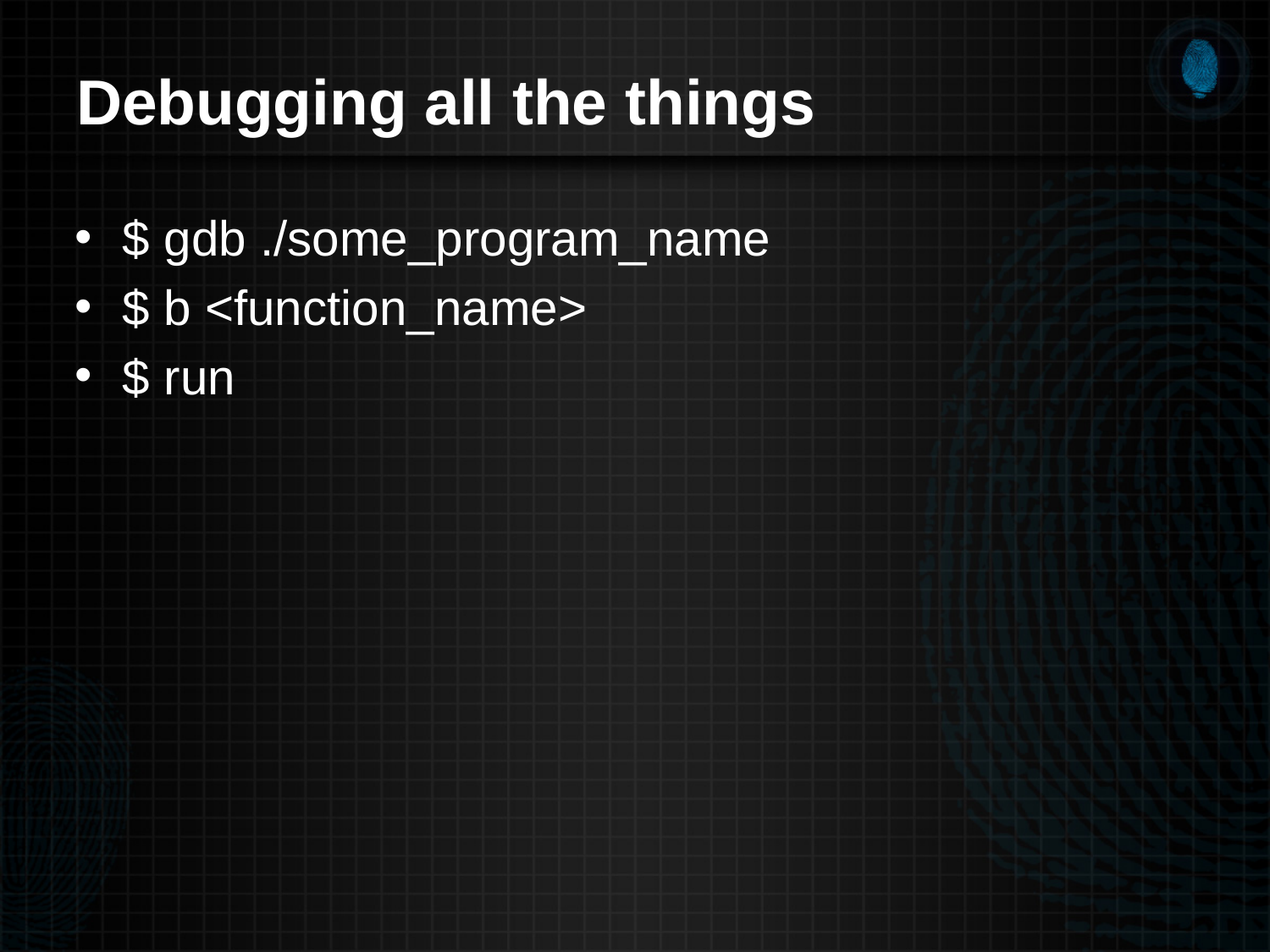

# Debugging all the things
$ gdb ./some_program_name
$ b <function_name>
$ run